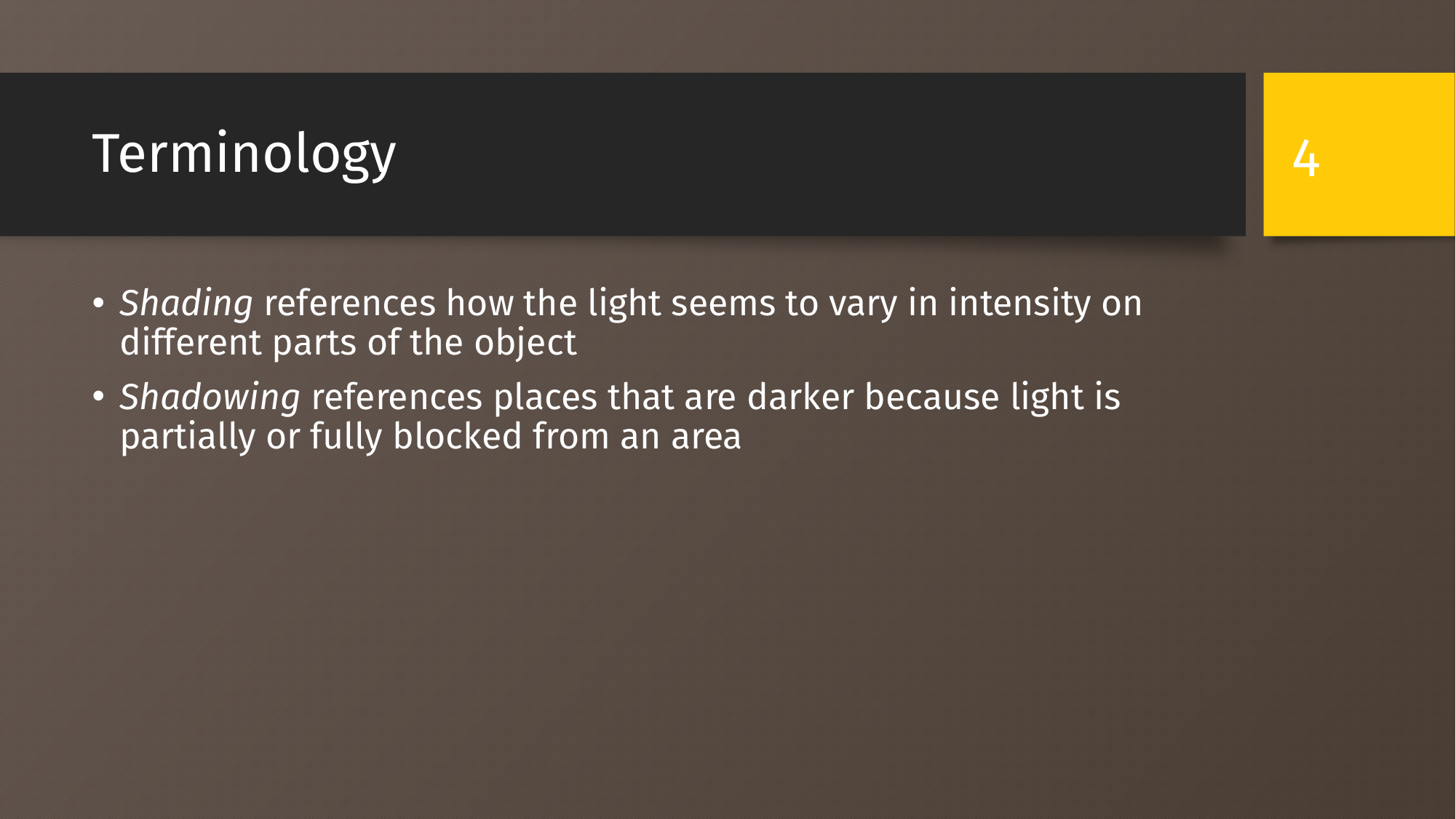

4
# Terminology
Shading references how the light seems to vary in intensity on different parts of the object
Shadowing references places that are darker because light is partially or fully blocked from an area